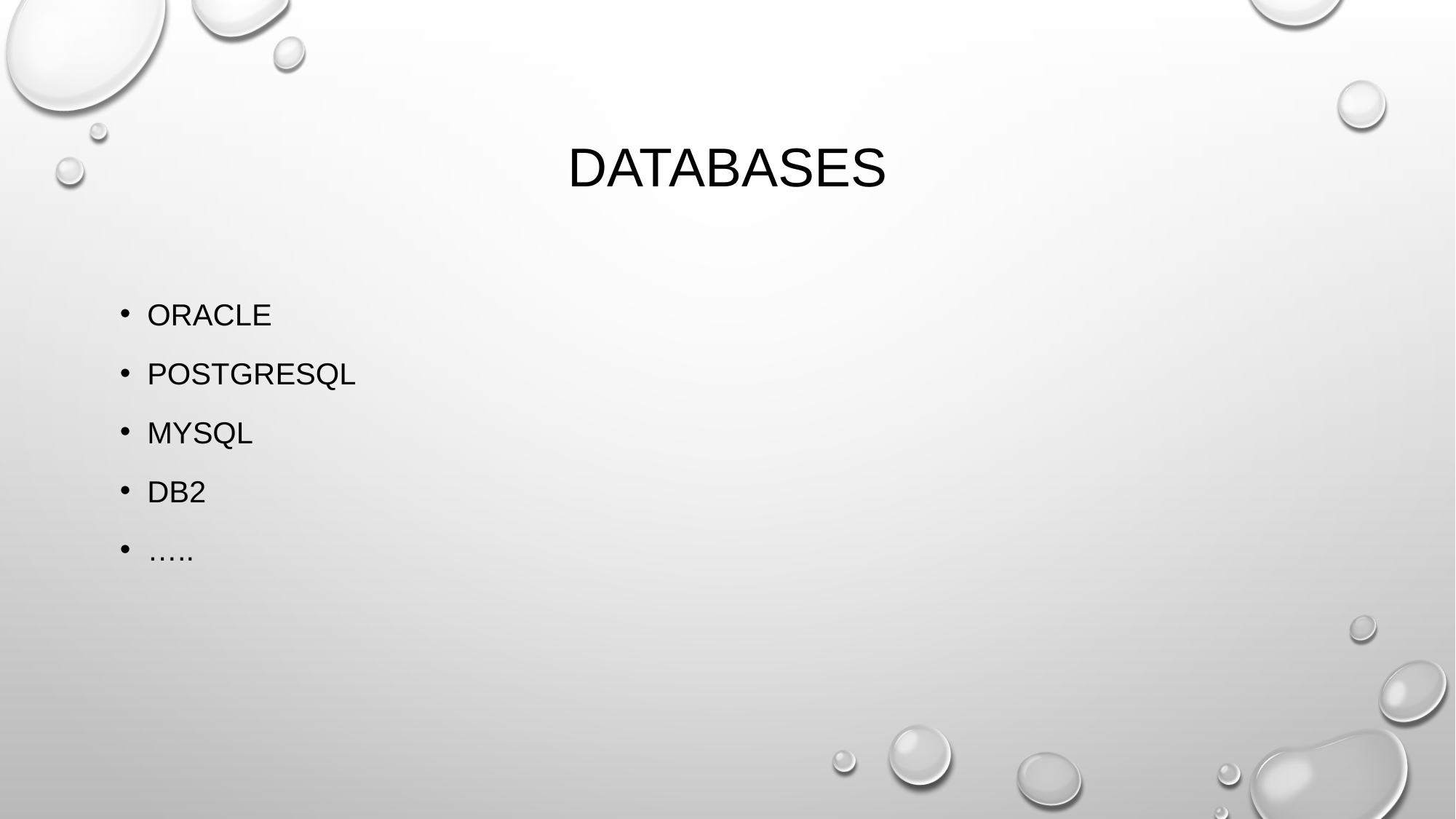

# DATABASEs
Oracle
Postgresql
Mysql
Db2
…..